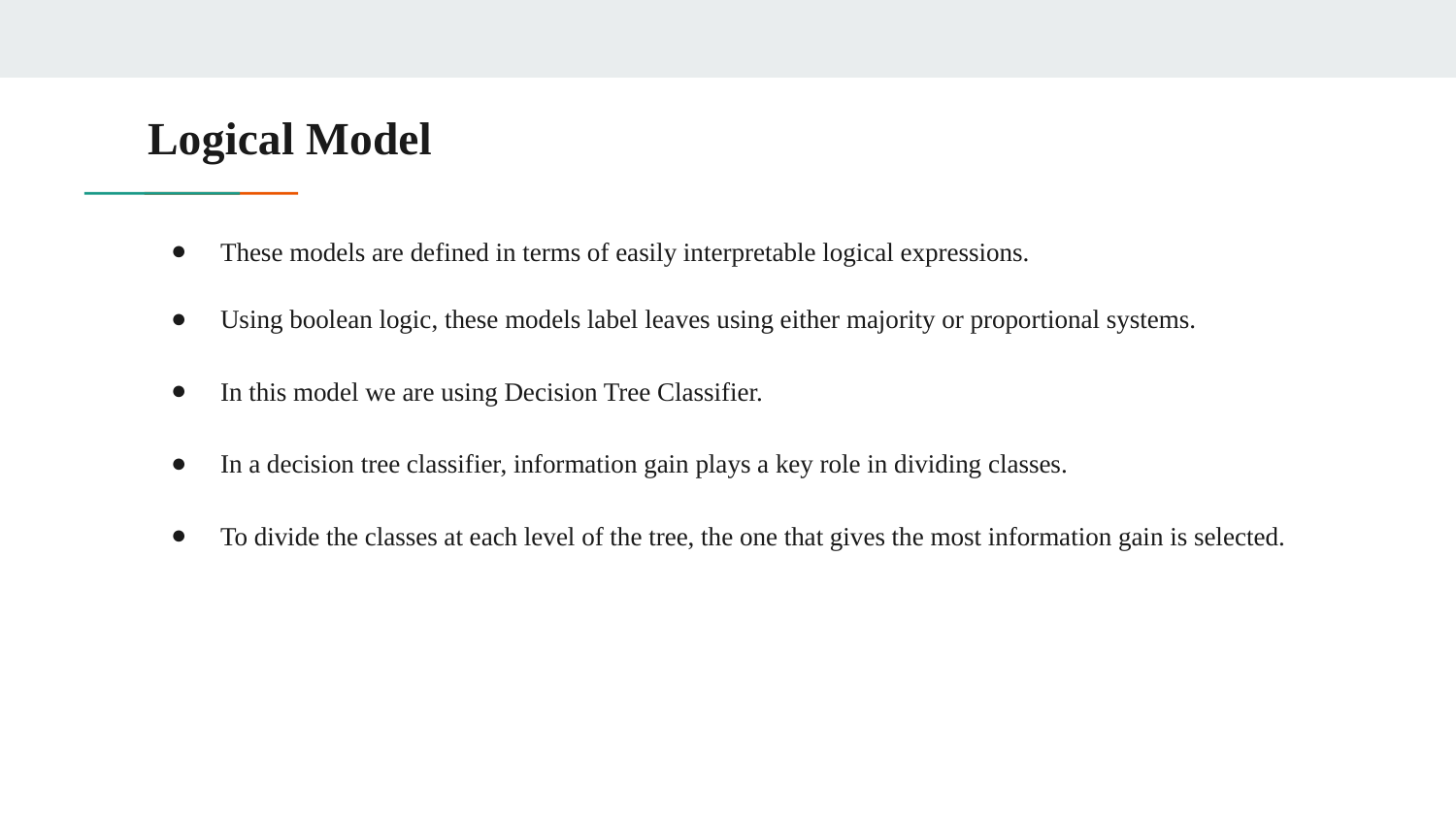

# Logical Model
These models are defined in terms of easily interpretable logical expressions.
Using boolean logic, these models label leaves using either majority or proportional systems.
In this model we are using Decision Tree Classifier.
In a decision tree classifier, information gain plays a key role in dividing classes.
To divide the classes at each level of the tree, the one that gives the most information gain is selected.